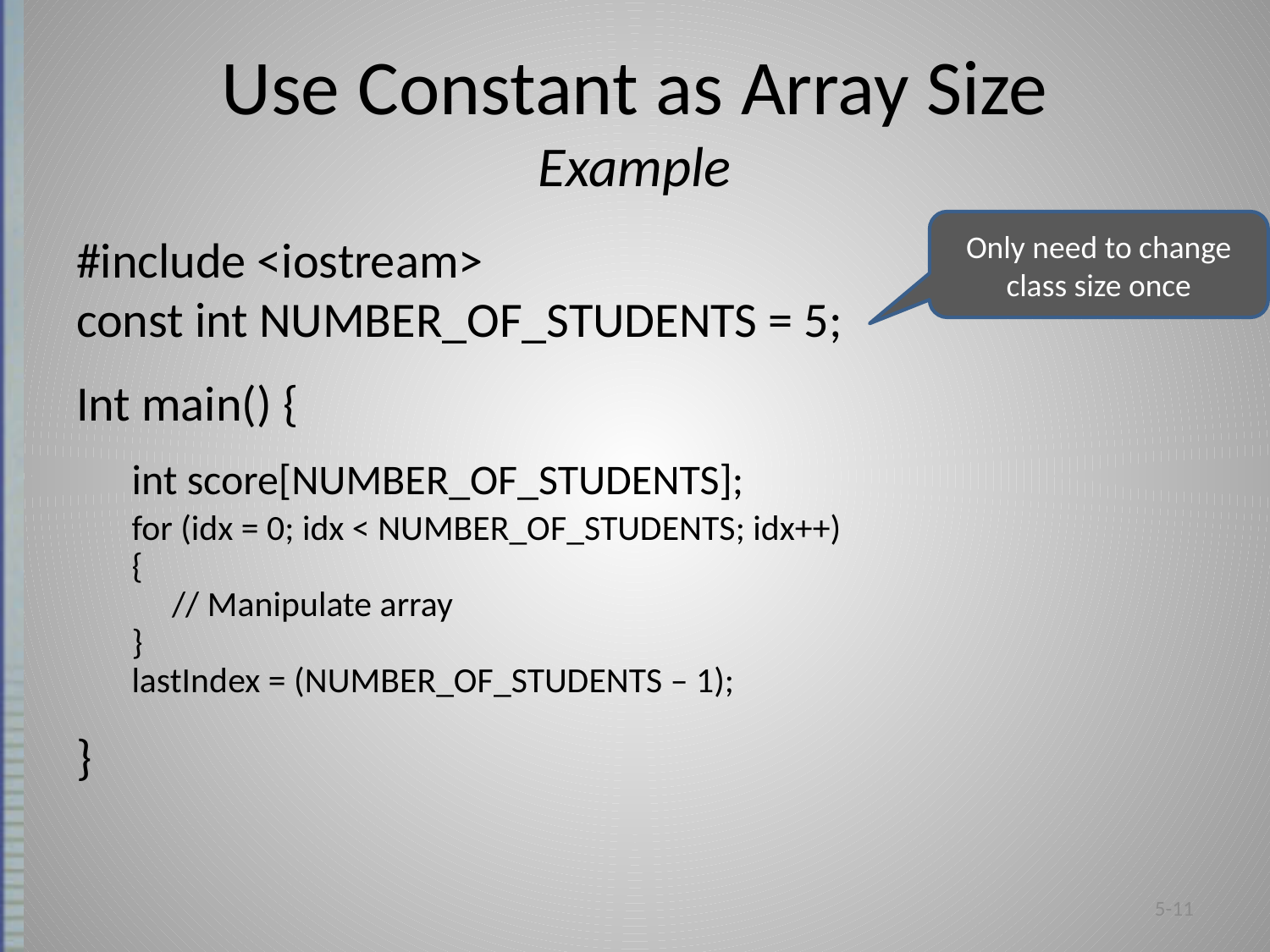

# Use Constant as Array Size Example
Only need to change class size once
#include <iostream>
const int NUMBER_OF_STUDENTS = 5;
Int main() {
int score[NUMBER_OF_STUDENTS];
for (idx = 0; idx < NUMBER_OF_STUDENTS; idx++)
{
     // Manipulate array
}
lastIndex = (NUMBER_OF_STUDENTS – 1);
}
5-11